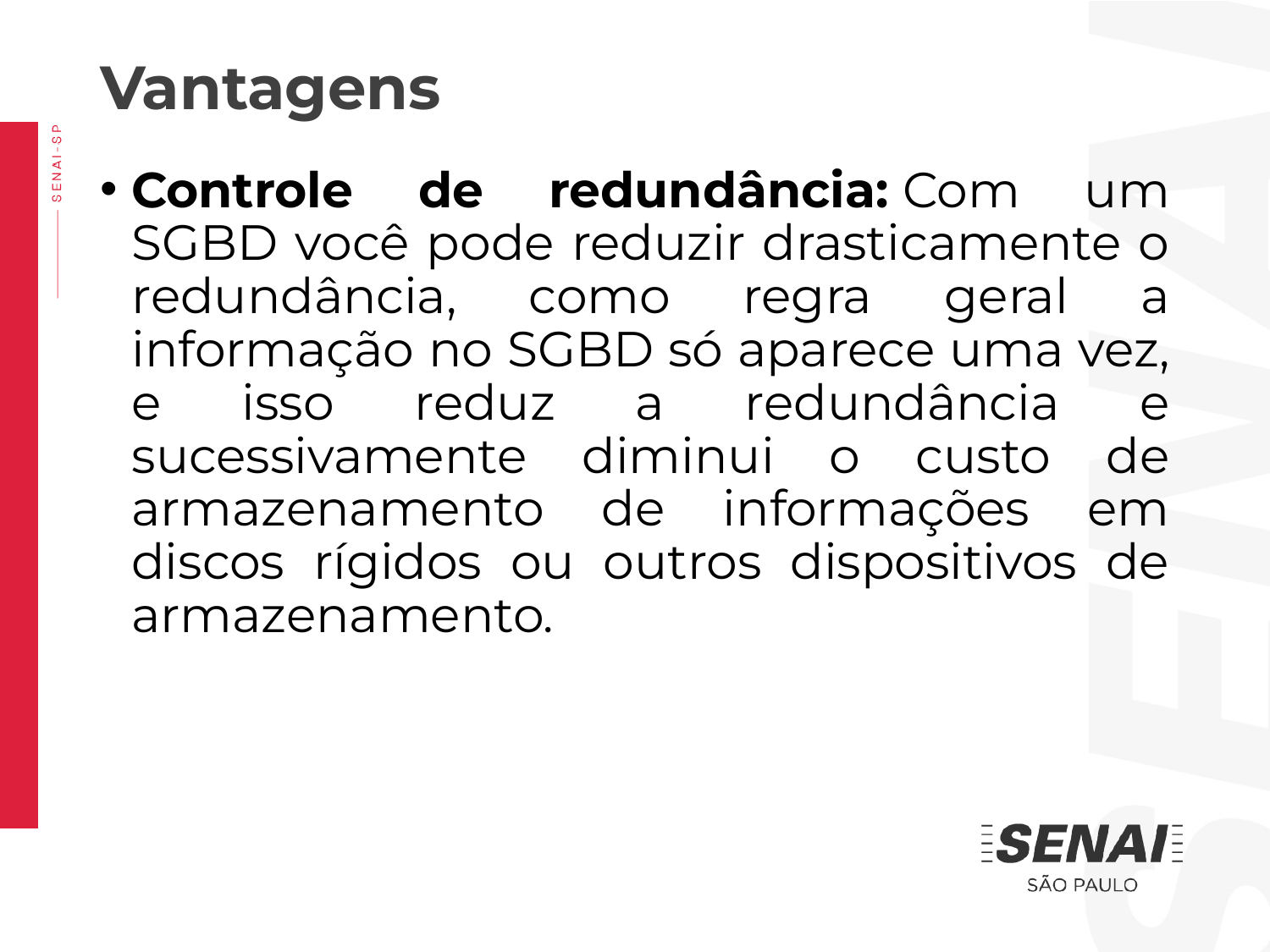

Vantagens
Controle de redundância: Com um SGBD você pode reduzir drasticamente o redundância, como regra geral a informação no SGBD só aparece uma vez, e isso reduz a redundância e sucessivamente diminui o custo de armazenamento de informações em discos rígidos ou outros dispositivos de armazenamento.